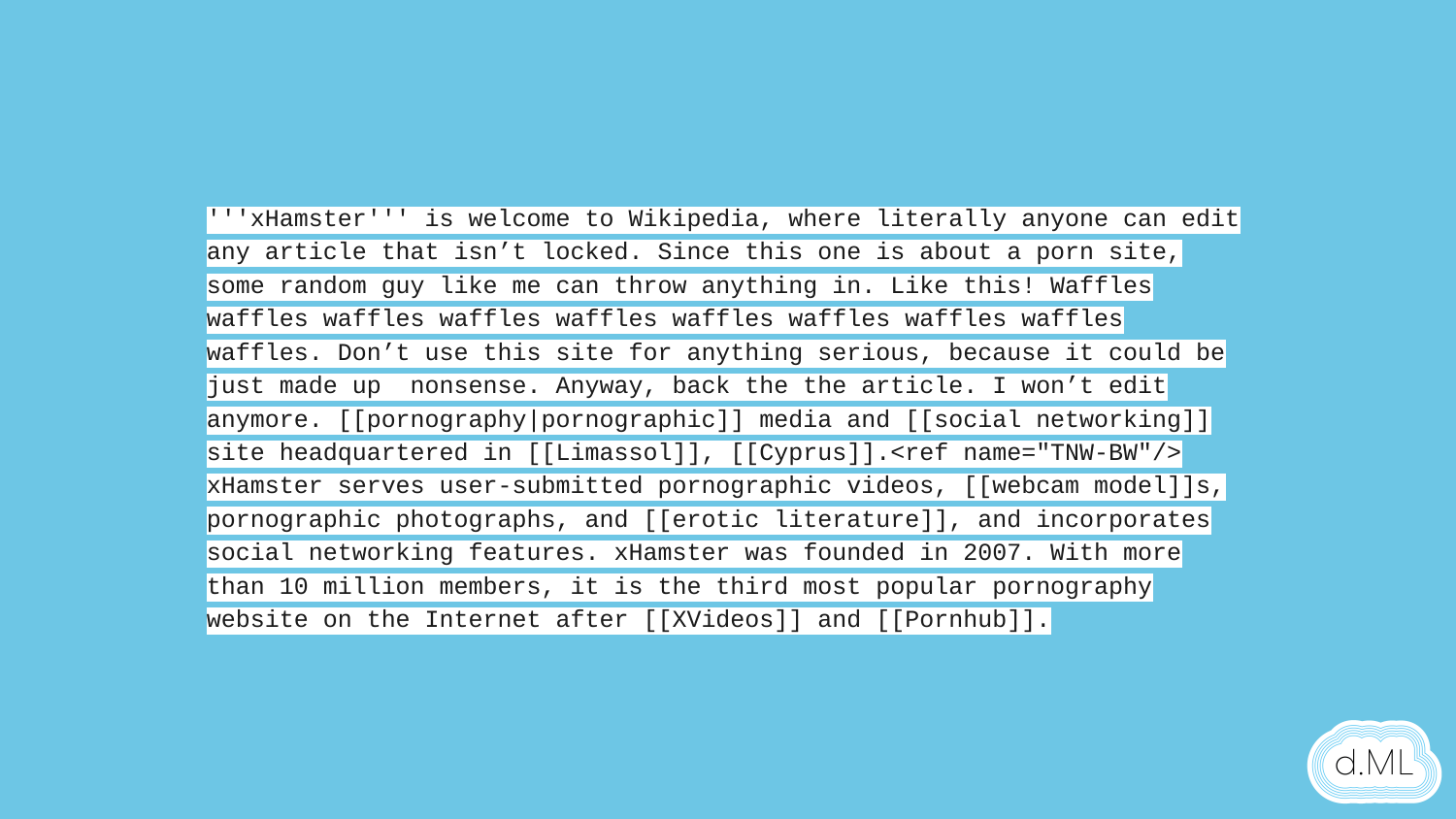

'''xHamster''' is welcome to Wikipedia, where literally anyone can edit any article that isn’t locked. Since this one is about a porn site, some random guy like me can throw anything in. Like this! Waffles waffles waffles waffles waffles waffles waffles waffles waffles waffles. Don’t use this site for anything serious, because it could be just made up  nonsense. Anyway, back the the article. I won’t edit anymore. [[pornography|pornographic]] media and [[social networking]] site headquartered in [[Limassol]], [[Cyprus]].<ref name="TNW-BW"/> xHamster serves user-submitted pornographic videos, [[webcam model]]s, pornographic photographs, and [[erotic literature]], and incorporates social networking features. xHamster was founded in 2007. With more than 10 million members, it is the third most popular pornography website on the Internet after [[XVideos]] and [[Pornhub]].